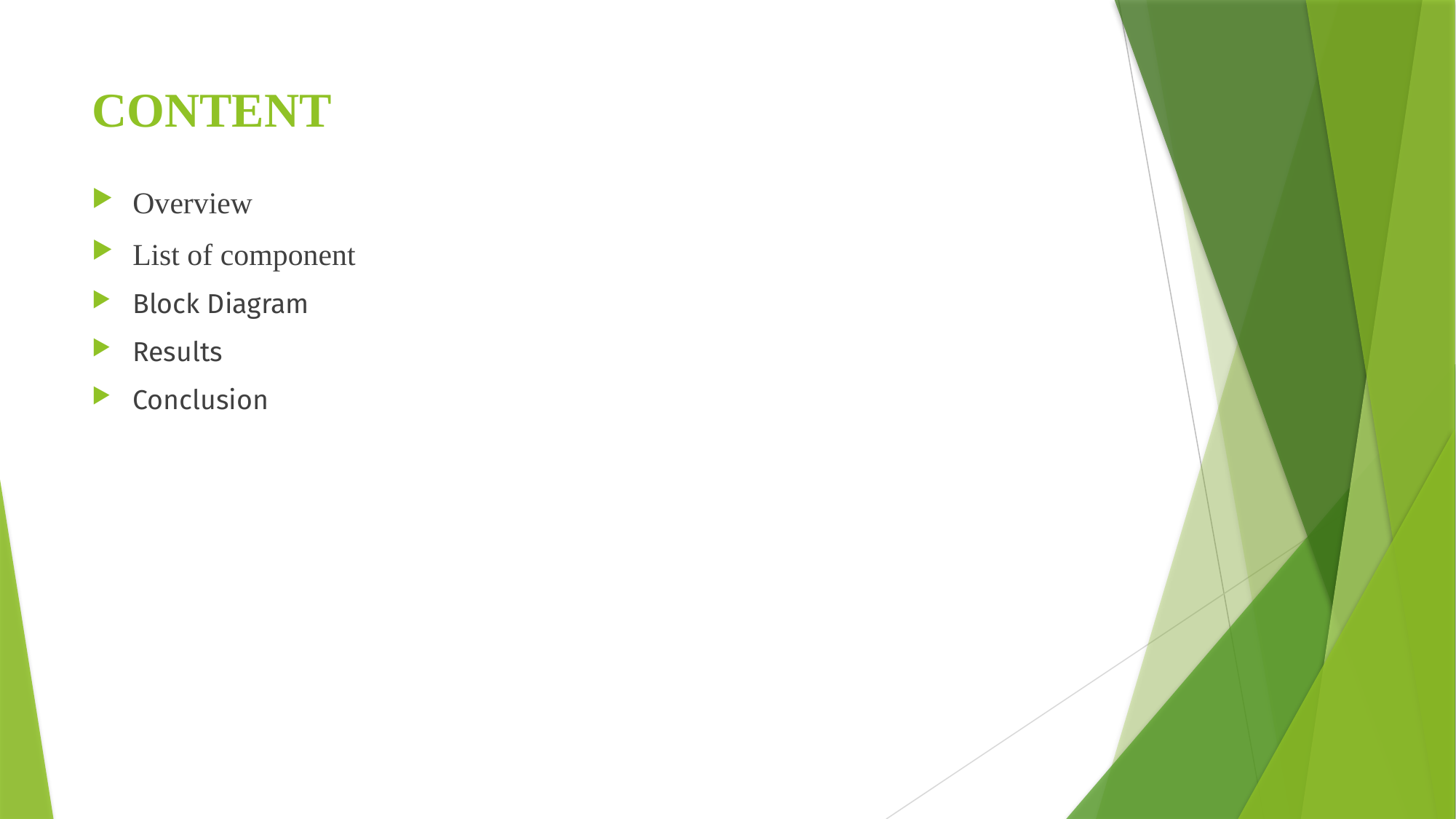

# CONTENT
Overview
List of component
Block Diagram
Results
Conclusion